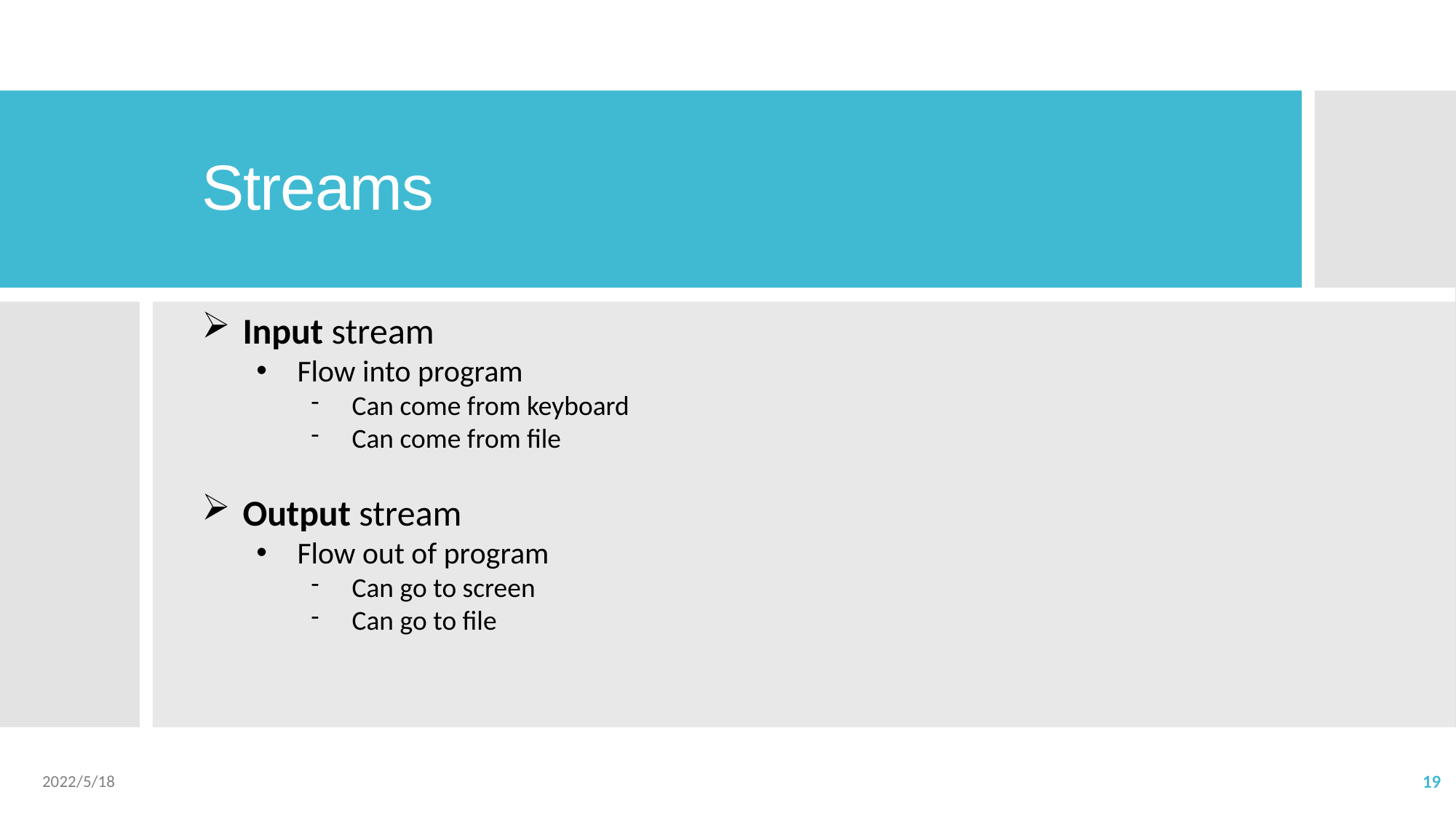

# Streams

Input stream
Flow into program
Can come from keyboard
Can come from file

Output stream
Flow out of program
Can go to screen
Can go to file
2022/5/18
19